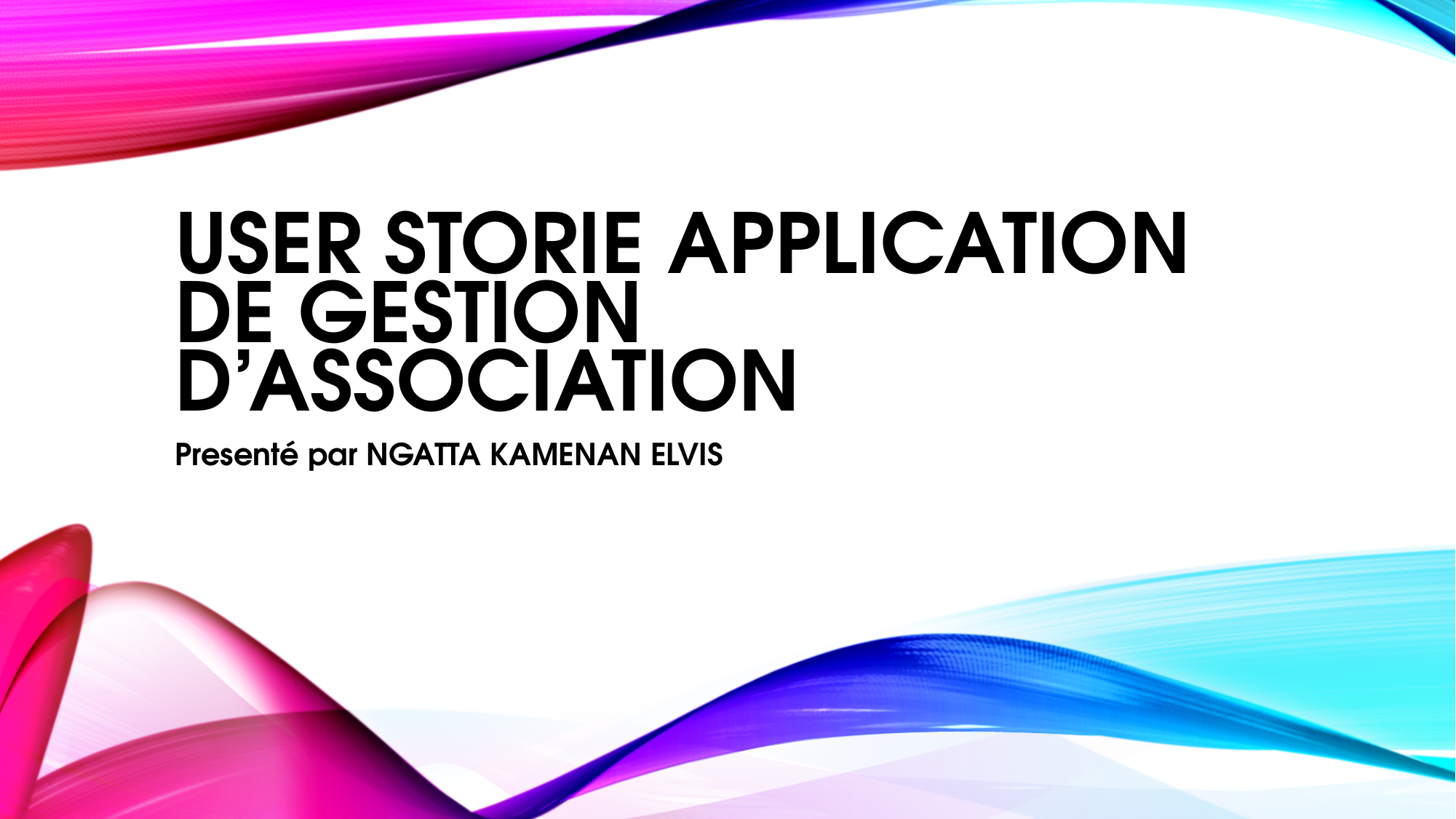

# USER STORIE APPLICATION DE GESTION D’ASSOCIATION
Presenté par NGATTA KAMENAN ELVIS